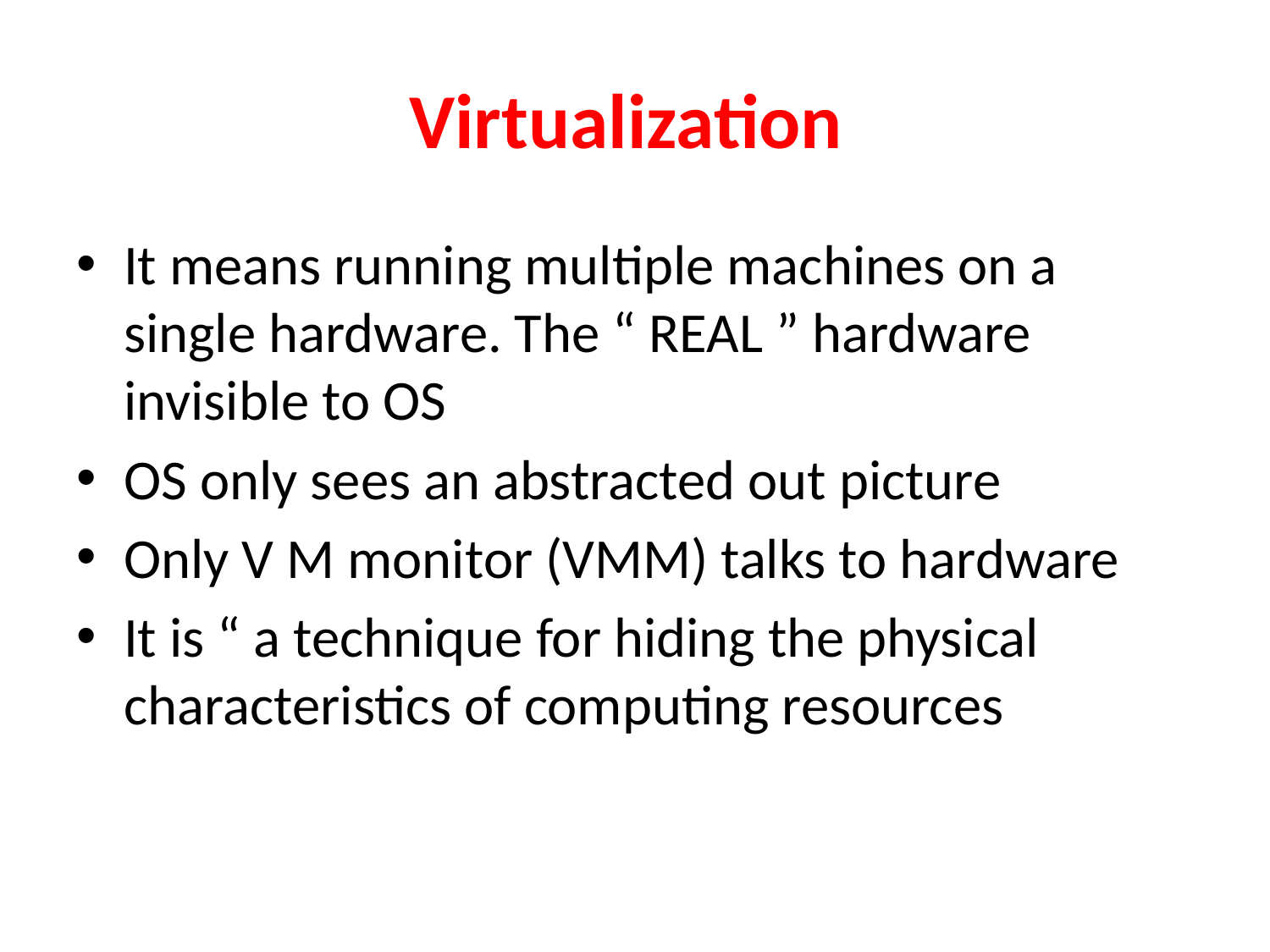

# Virtualization
It means running multiple machines on a single hardware. The “ REAL ” hardware invisible to OS
OS only sees an abstracted out picture
Only V M monitor (VMM) talks to hardware
It is “ a technique for hiding the physical characteristics of computing resources